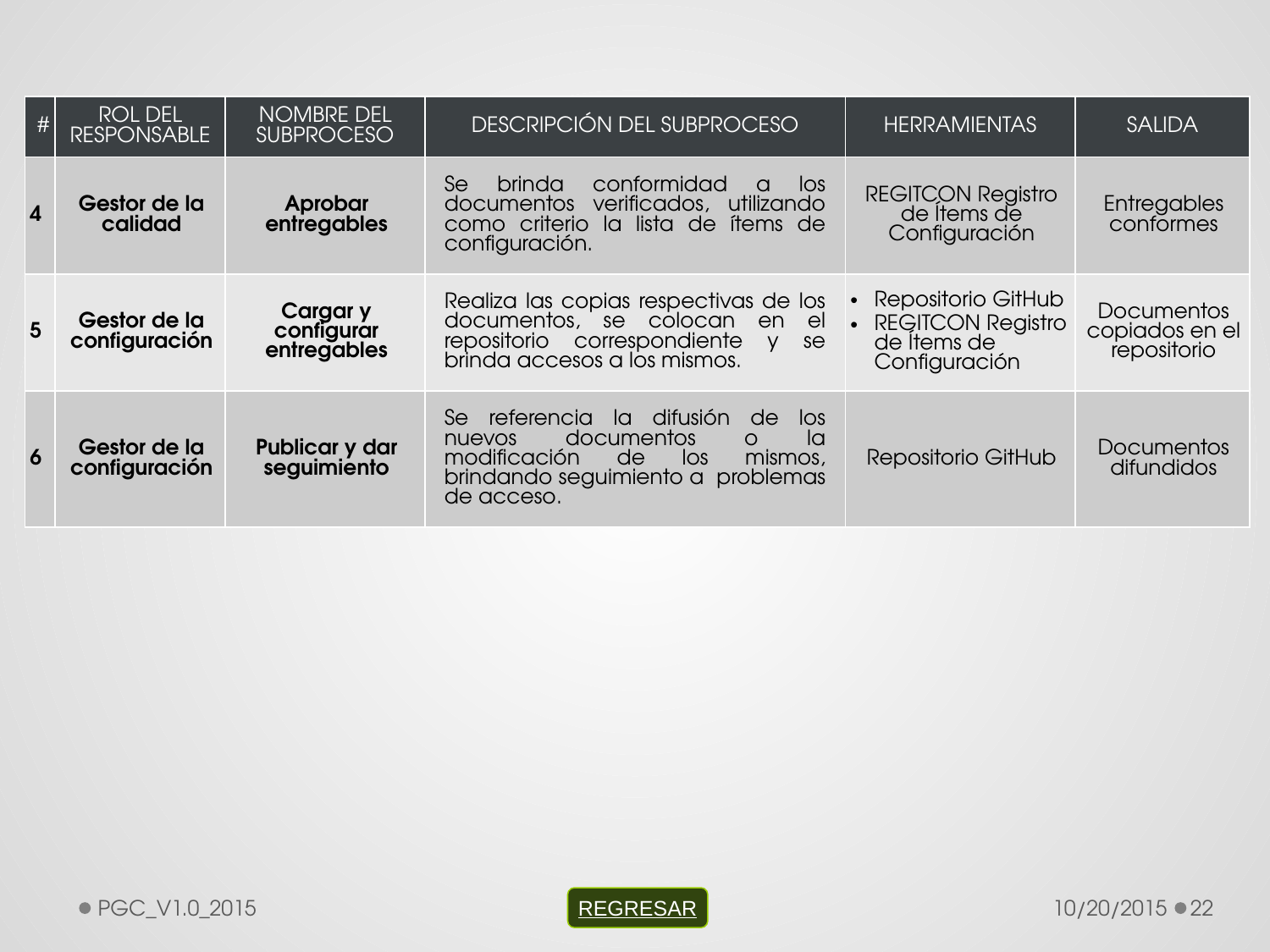

| # | ROL DEL RESPONSABLE | NOMBRE DEL SUBPROCESO | DESCRIPCIÓN DEL SUBPROCESO | HERRAMIENTAS | SALIDA |
| --- | --- | --- | --- | --- | --- |
| 4 | Gestor de la calidad | Aprobar entregables | Se brinda conformidad a los documentos verificados, utilizando como criterio la lista de ítems de configuración. | REGITCON Registro de Ítems de Configuración | Entregables conformes |
| 5 | Gestor de la configuración | Cargar y configurar entregables | Realiza las copias respectivas de los documentos, se colocan en el repositorio correspondiente y se brinda accesos a los mismos. | Repositorio GitHub REGITCON Registro de Ítems de Configuración | Documentos copiados en el repositorio |
| 6 | Gestor de la configuración | Publicar y dar seguimiento | Se referencia la difusión de los nuevos documentos o la modificación de los mismos, brindando seguimiento a problemas de acceso. | Repositorio GitHub | Documentos difundidos |
PGC_V1.0_2015
10/20/2015
22
REGRESAR